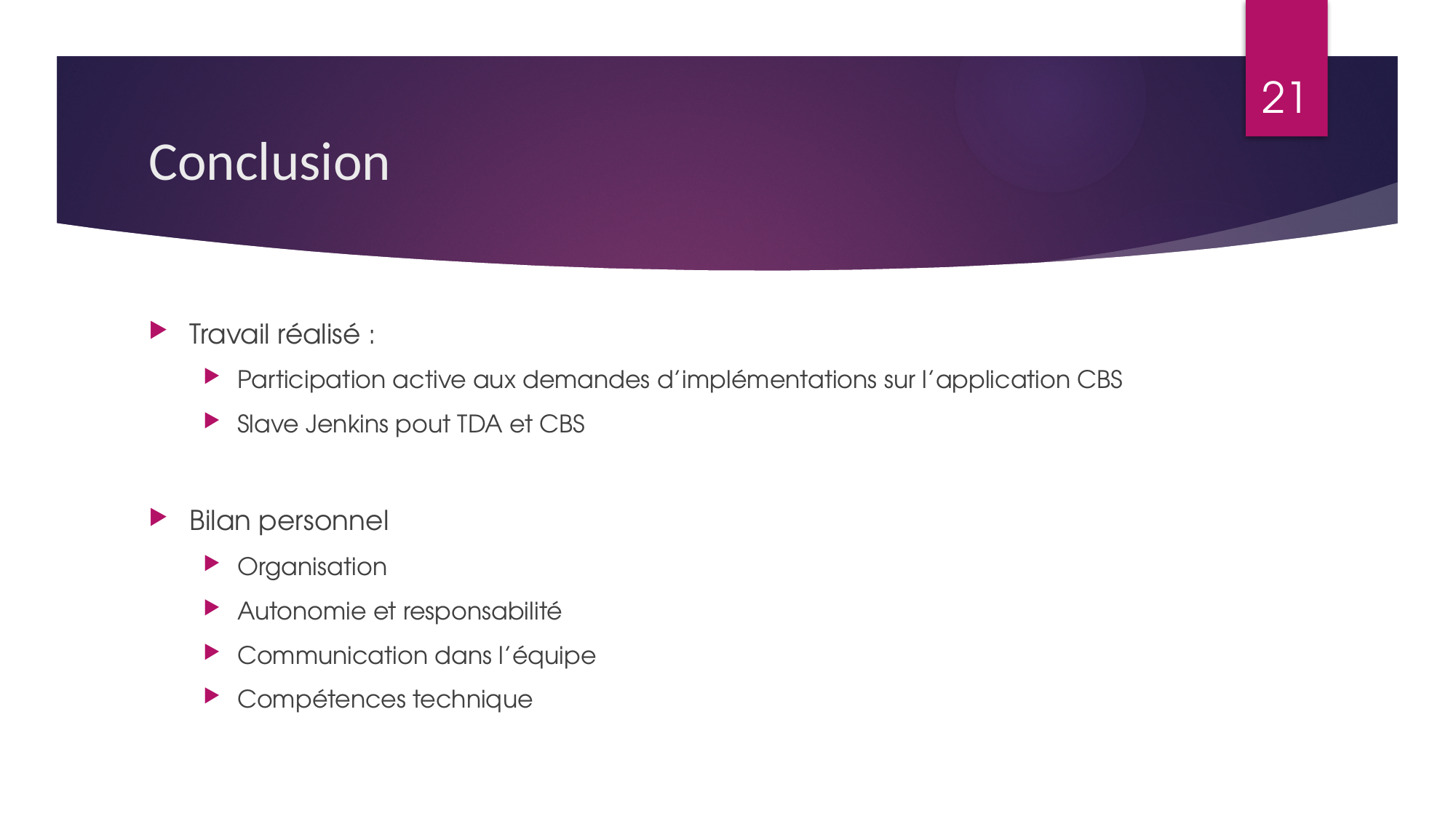

21
# Conclusion
Travail réalisé :
Participation active aux demandes d’implémentations sur l’application CBS
Slave Jenkins pout TDA et CBS

Bilan personnel
Organisation
Autonomie et responsabilité
Communication dans l’équipe
Compétences technique